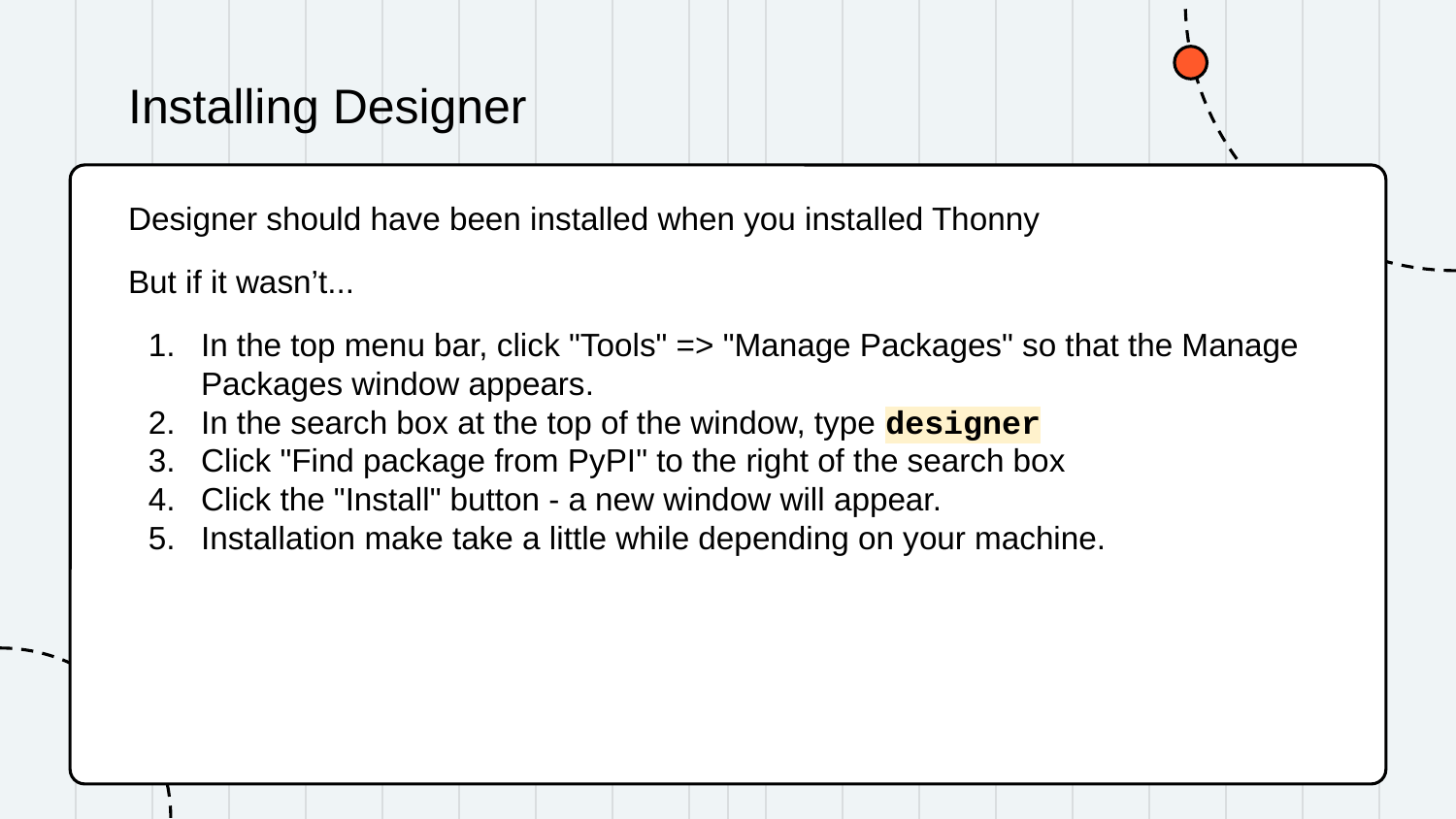

# Installing Designer
Designer should have been installed when you installed Thonny
But if it wasn’t...
In the top menu bar, click "Tools" => "Manage Packages" so that the Manage Packages window appears.
In the search box at the top of the window, type designer
Click "Find package from PyPI" to the right of the search box
Click the "Install" button - a new window will appear.
Installation make take a little while depending on your machine.